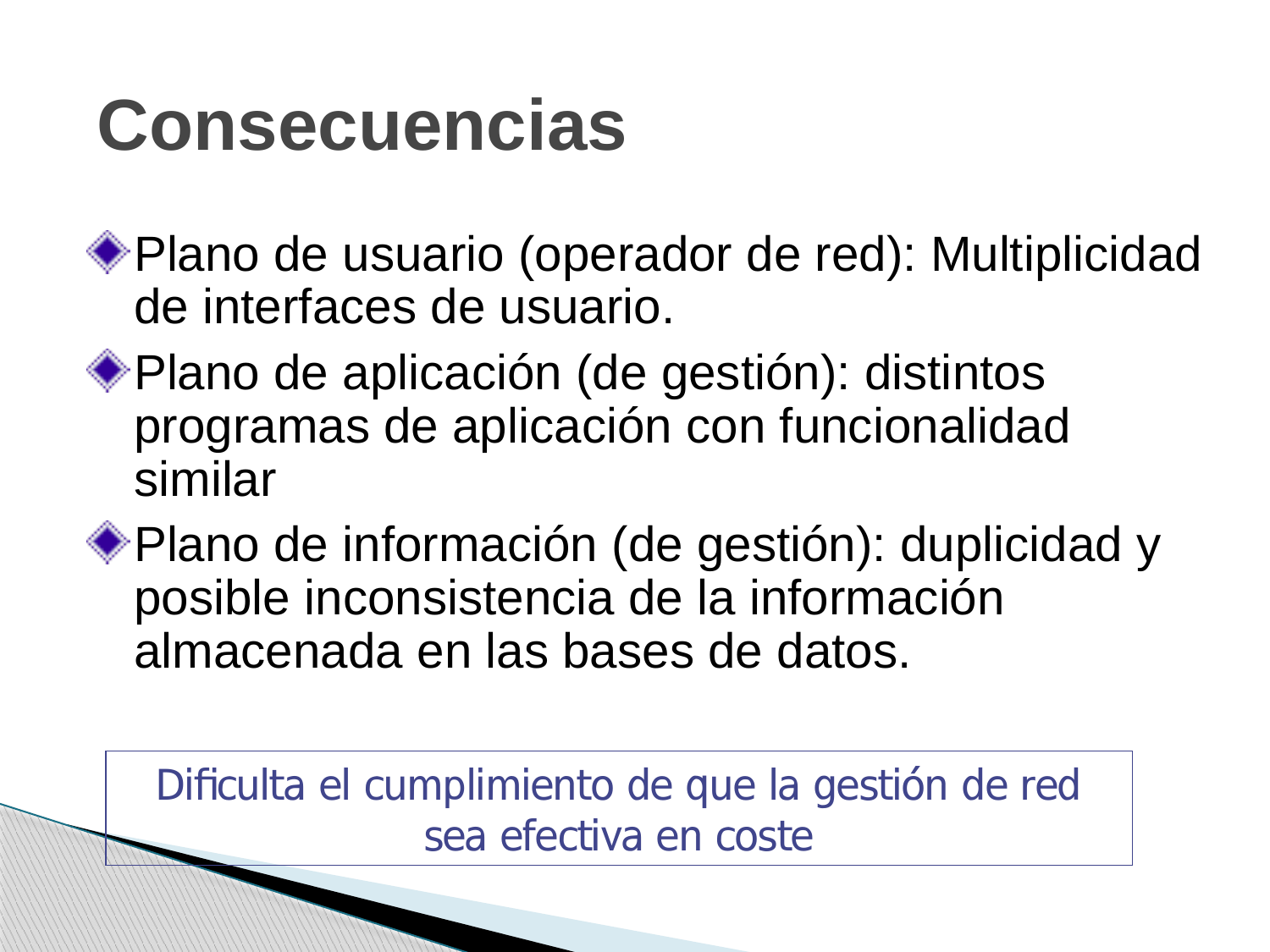

# Consecuencias
Plano de usuario (operador de red): Multiplicidad de interfaces de usuario.
Plano de aplicación (de gestión): distintos programas de aplicación con funcionalidad similar
Plano de información (de gestión): duplicidad y posible inconsistencia de la información almacenada en las bases de datos.
Dificulta el cumplimiento de que la gestión de red sea efectiva en coste